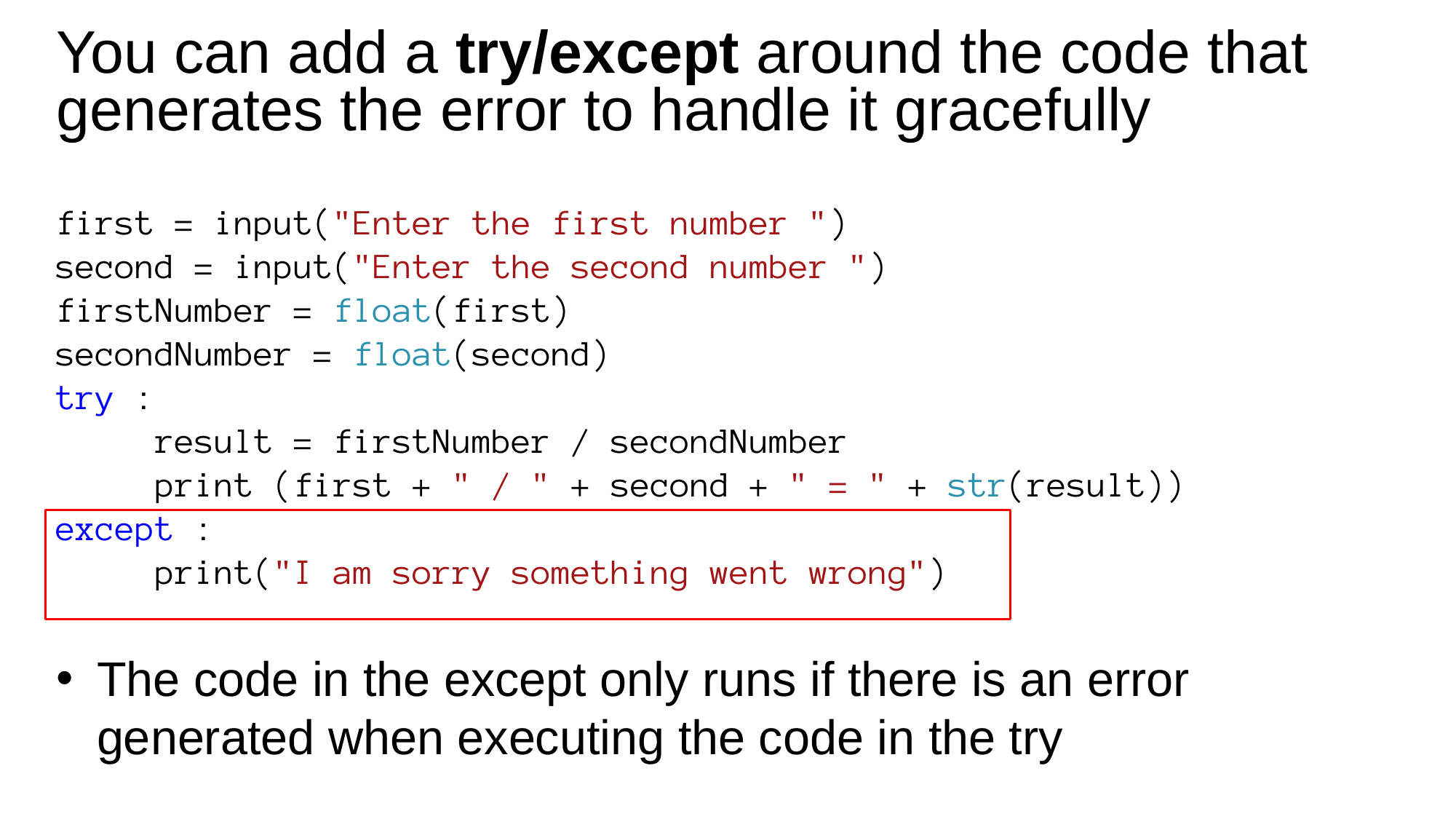

# You can add a try/except around the code that generates the error to handle it gracefully

The code in the except only runs if there is an error generated when executing the code in the try
first = input("Enter the first number ")
second = input("Enter the second number ")
firstNumber = float(first)
secondNumber = float(second)
try :
     result = firstNumber / secondNumber
     print (first + " / " + second + " = " + str(result))
except :
     print("I am sorry something went wrong")